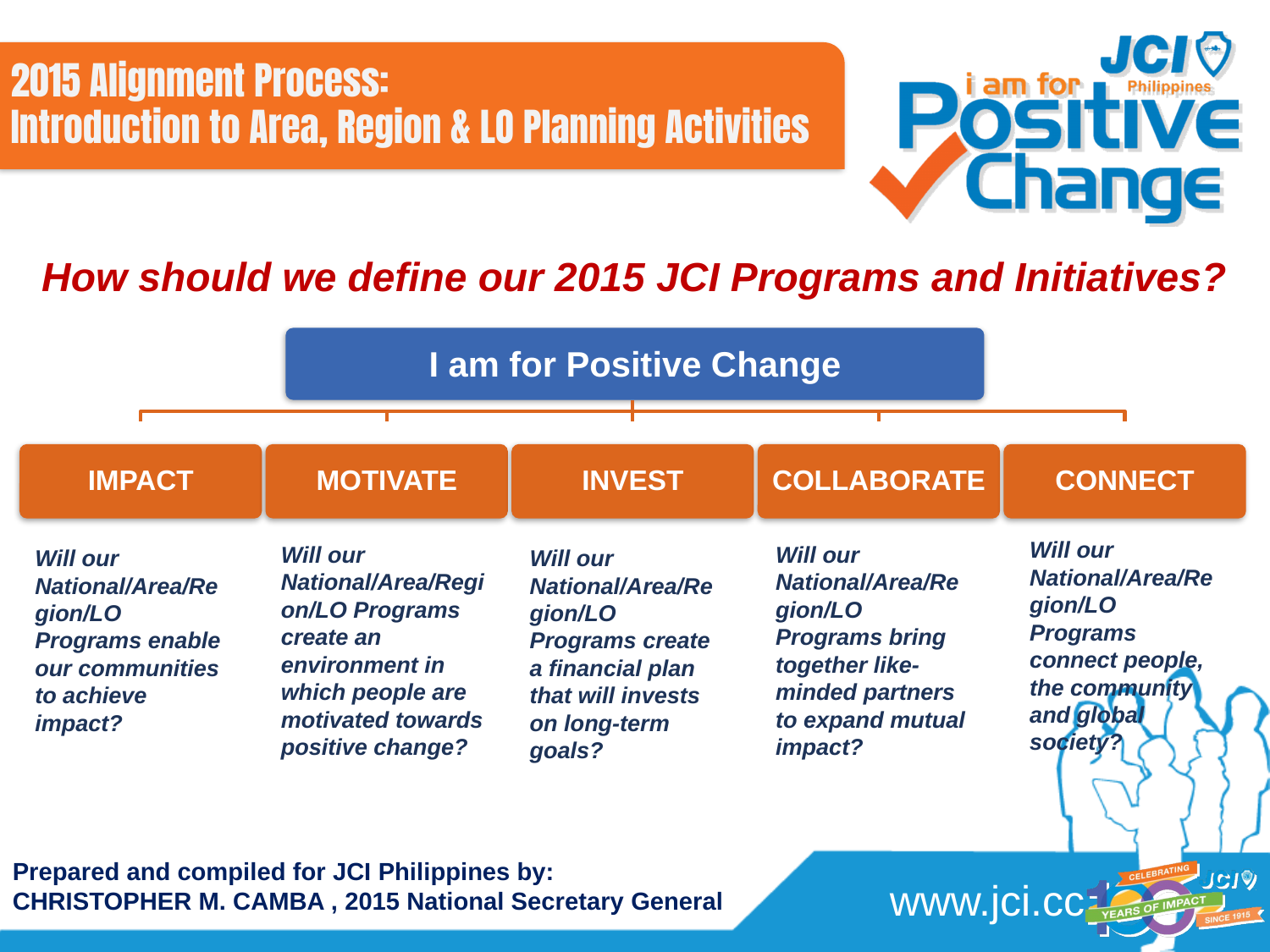

How should we define our 2015 JCI Programs and Initiatives?

I am for Positive Change

IMPACT

MOTIVATE

INVEST

COLLABORATE

CONNECT
Will our National/Area/Region/LO Programs
connect people, the community and global society?

Will our National/Area/Region/LO Programs create an environment in which people are motivated towards positive change?

Will our National/Area/Region/LO Programs bring together like-minded partners to expand mutual impact?
Will our National/Area/Region/LO Programs enable our communities to achieve impact?
Will our National/Area/Region/LO Programs create a financial plan that will invests on long-term goals?